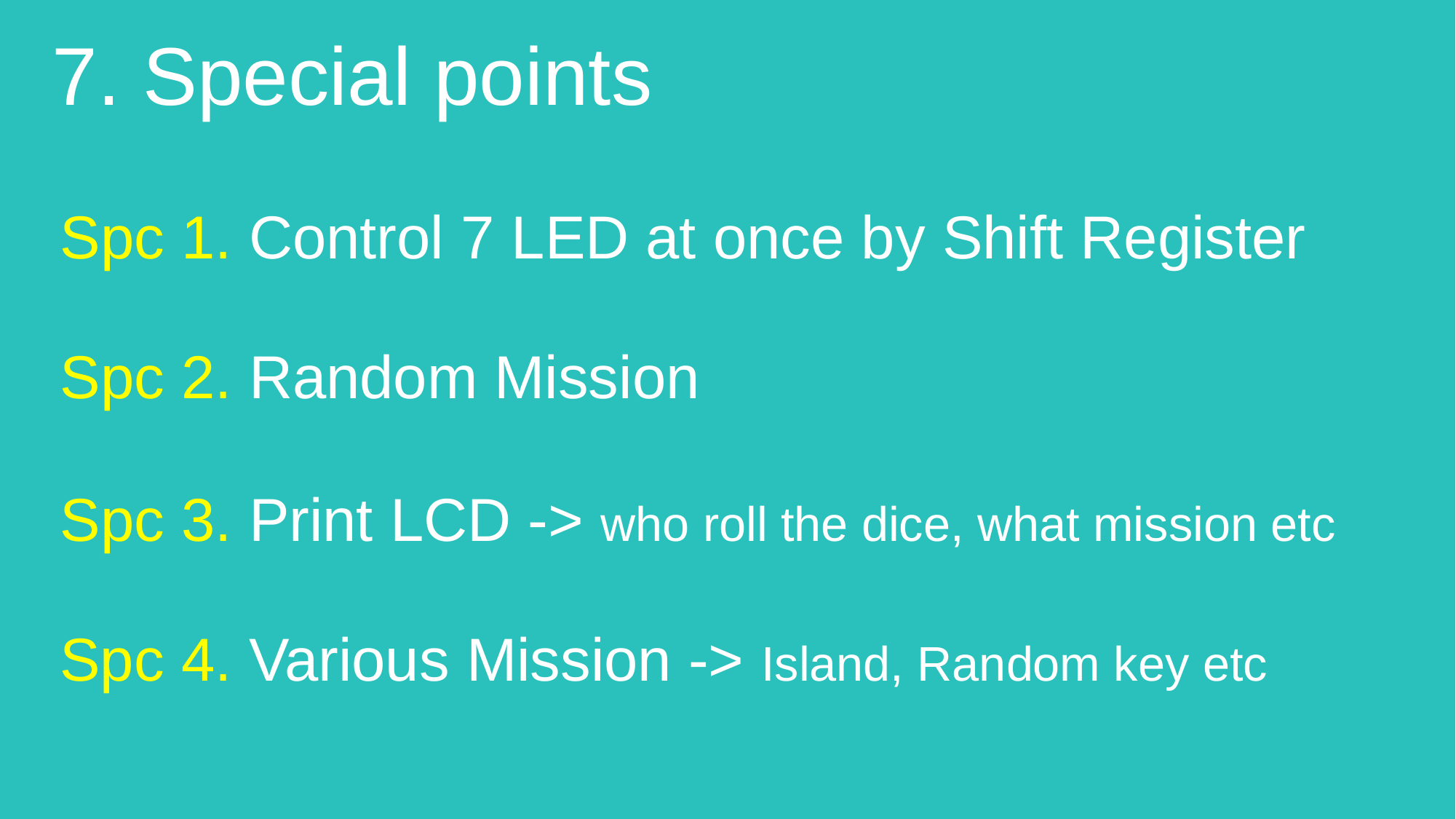

7. Special points
Spc 1. Control 7 LED at once by Shift Register
Spc 2. Random Mission
Spc 3. Print LCD -> who roll the dice, what mission etc
Spc 4. Various Mission -> Island, Random key etc